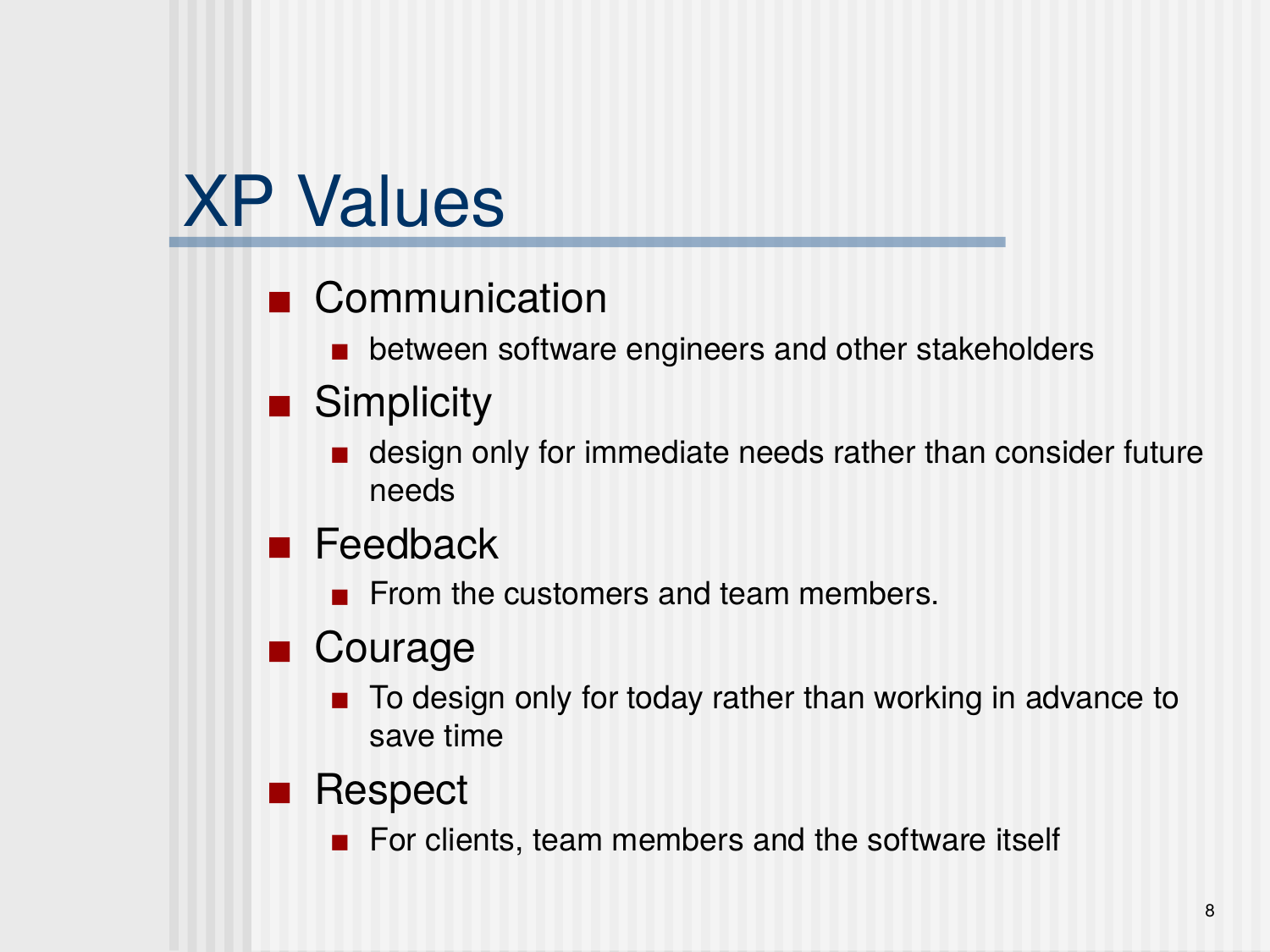

# XP Values
Communication
between software engineers and other stakeholders
Simplicity
design only for immediate needs rather than consider future needs
Feedback
From the customers and team members.
Courage
To design only for today rather than working in advance to save time
Respect
For clients, team members and the software itself
8